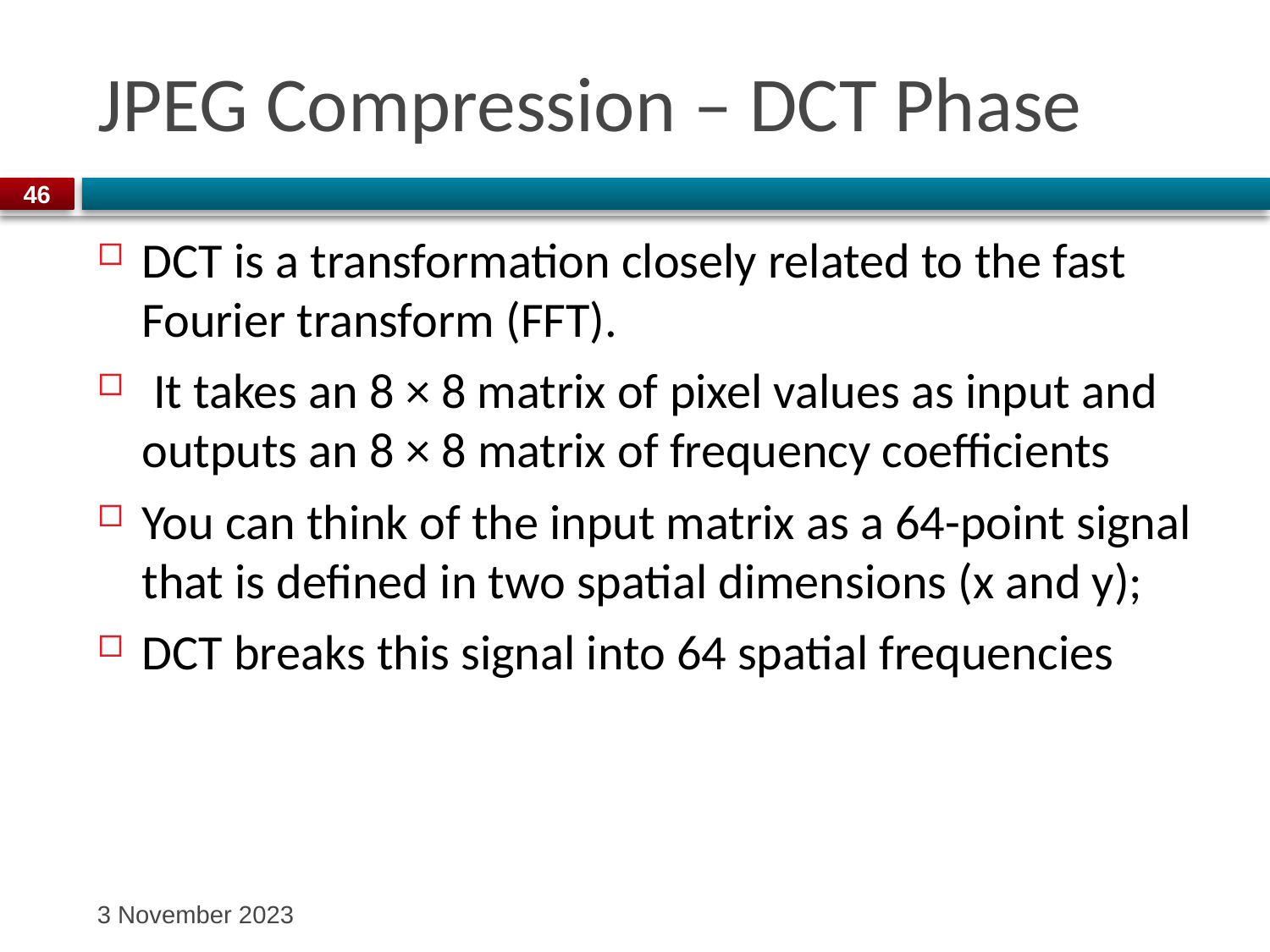

# JPEG Compression – DCT Phase
46
DCT is a transformation closely related to the fast Fourier transform (FFT).
 It takes an 8 × 8 matrix of pixel values as input and outputs an 8 × 8 matrix of frequency coefficients
You can think of the input matrix as a 64-point signal that is defined in two spatial dimensions (x and y);
DCT breaks this signal into 64 spatial frequencies
3 November 2023